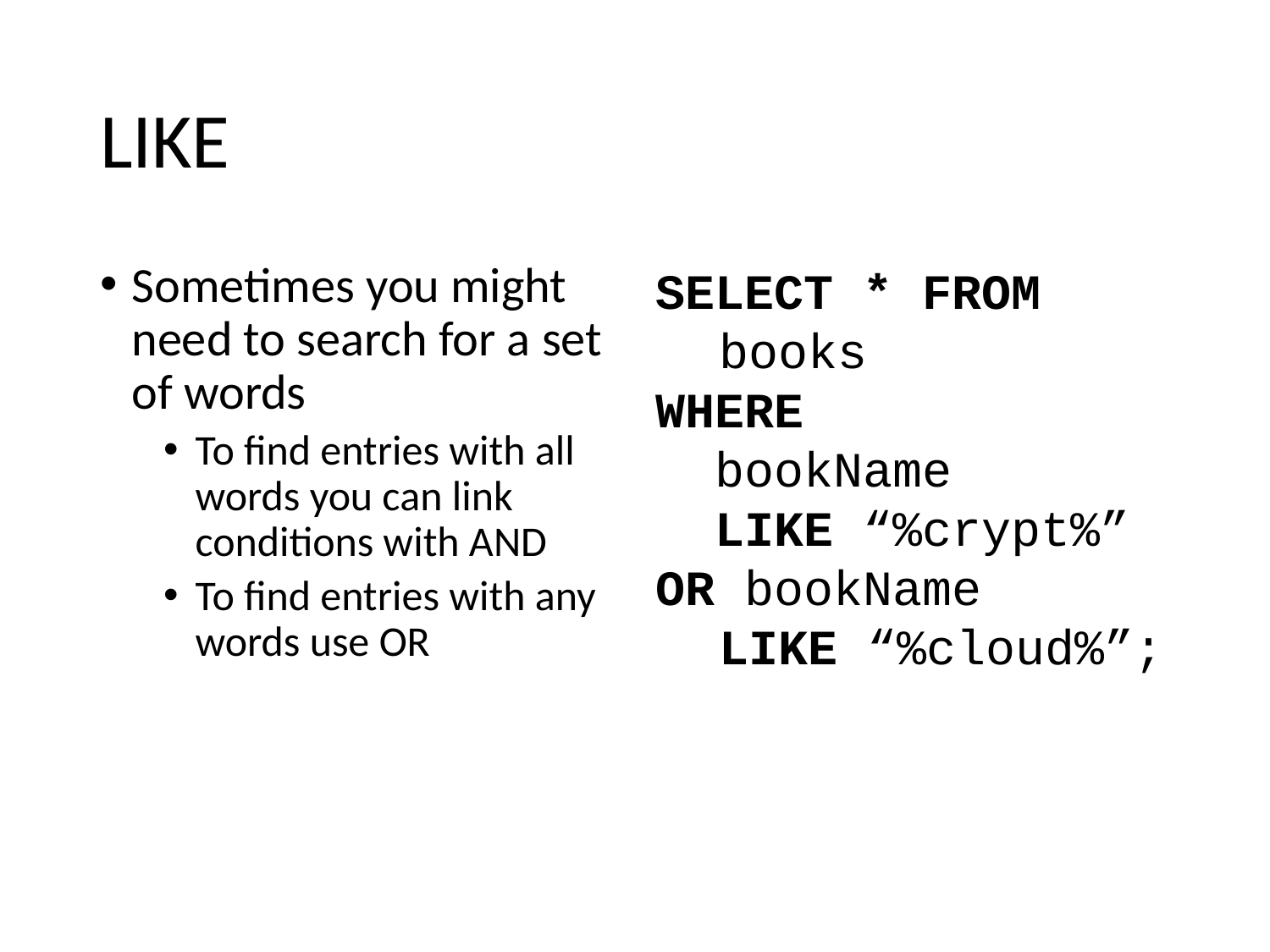

# LIKE
Sometimes you might need to search for a set of words
To find entries with all words you can link conditions with AND
To find entries with any words use OR

SELECT * FROM
books
WHERE
  bookName
  LIKE “%crypt%”
OR bookName
LIKE “%cloud%”;